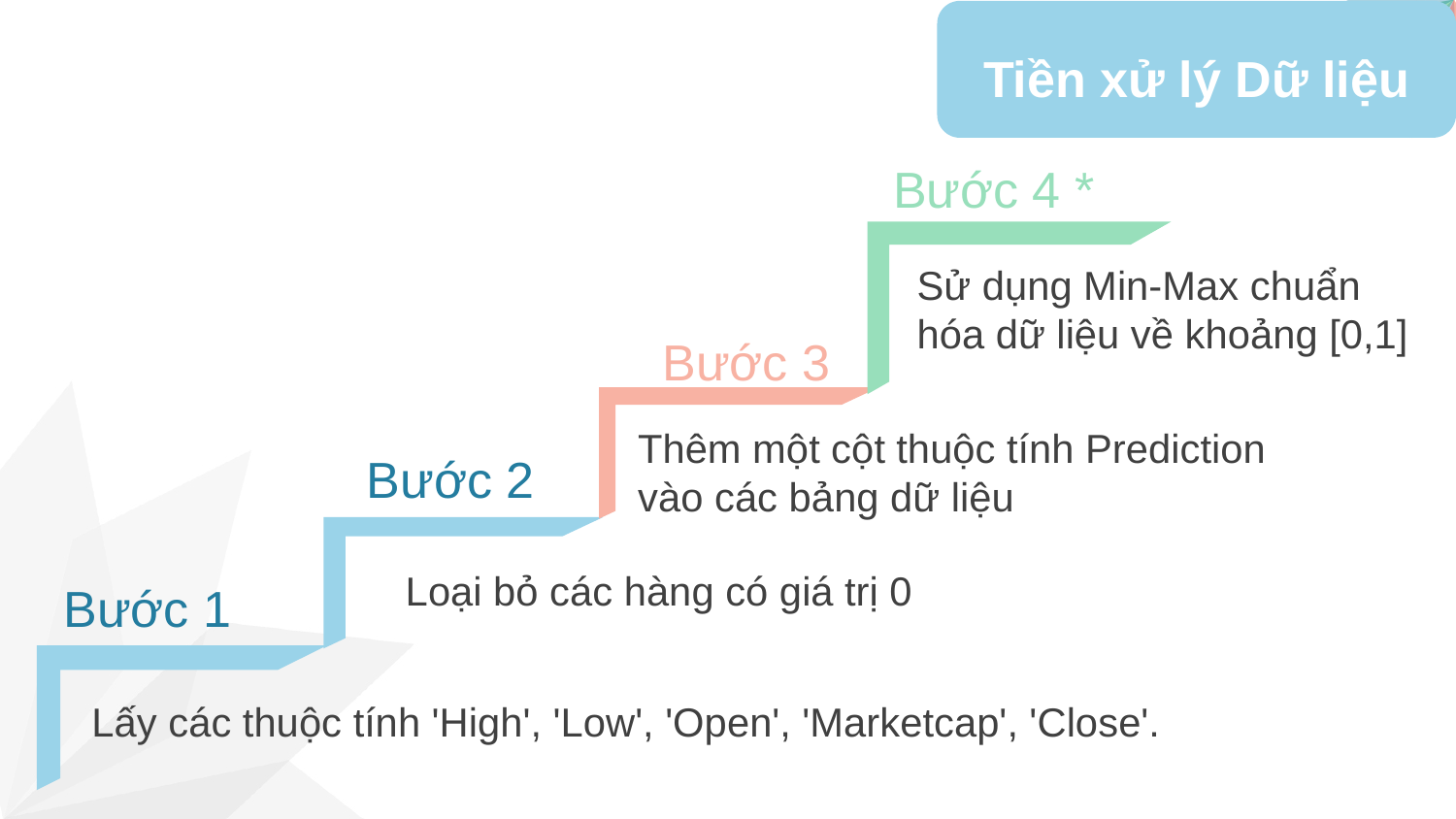

Tiền xử lý Dữ liệu
Bước 4 *

Sử dụng Min-Max chuẩn    hóa dữ liệu về khoảng [0,1]
Bước 3

Thêm một cột thuộc tính Prediction vào các bảng dữ liệu
Bước 2

Loại bỏ các hàng có giá trị 0
Bước 1

Lấy các thuộc tính 'High', 'Low', 'Open', 'Marketcap', 'Close'.